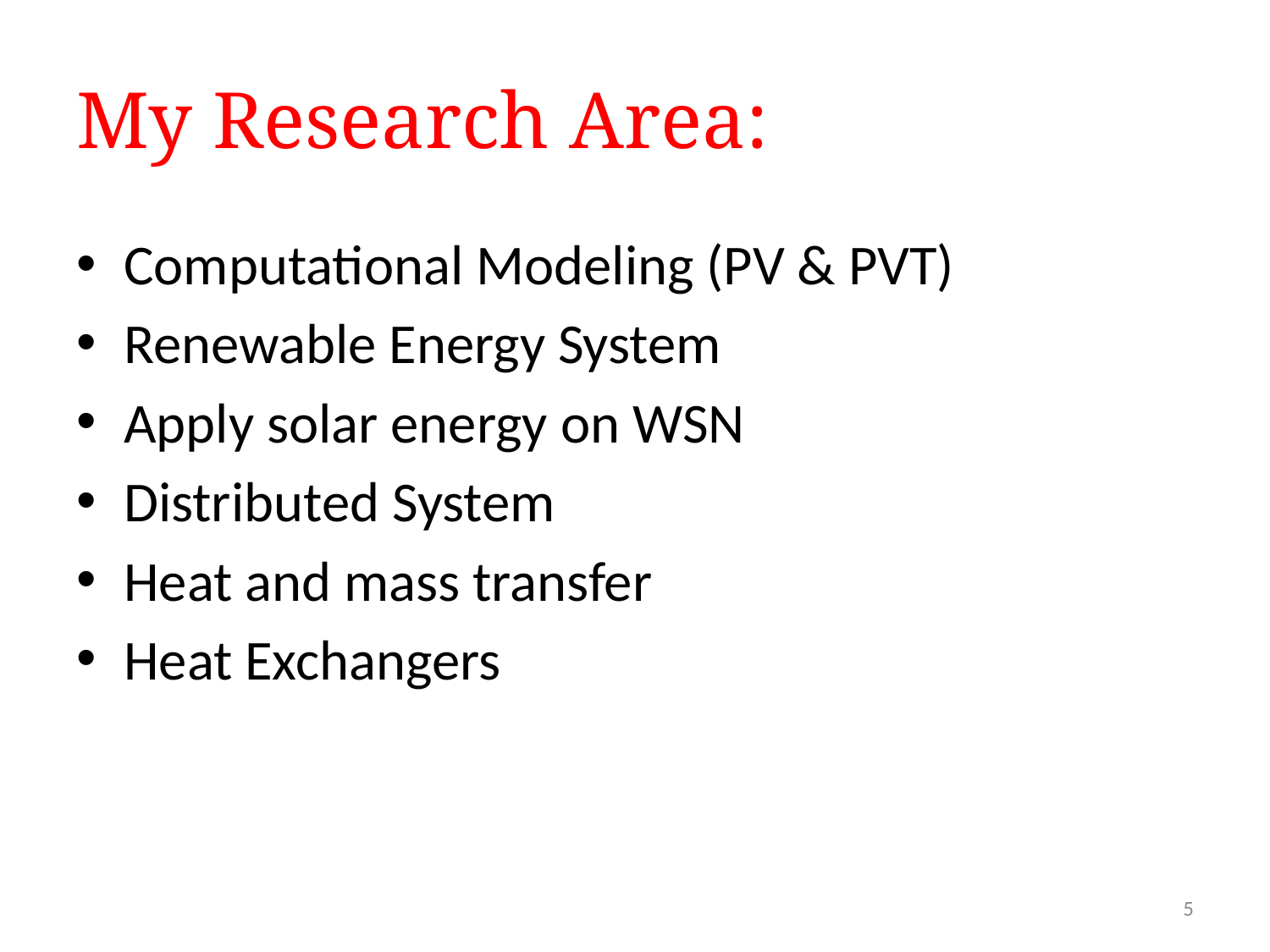

# My Research Area:
Computational Modeling (PV & PVT)
Renewable Energy System
Apply solar energy on WSN
Distributed System
Heat and mass transfer
Heat Exchangers
5